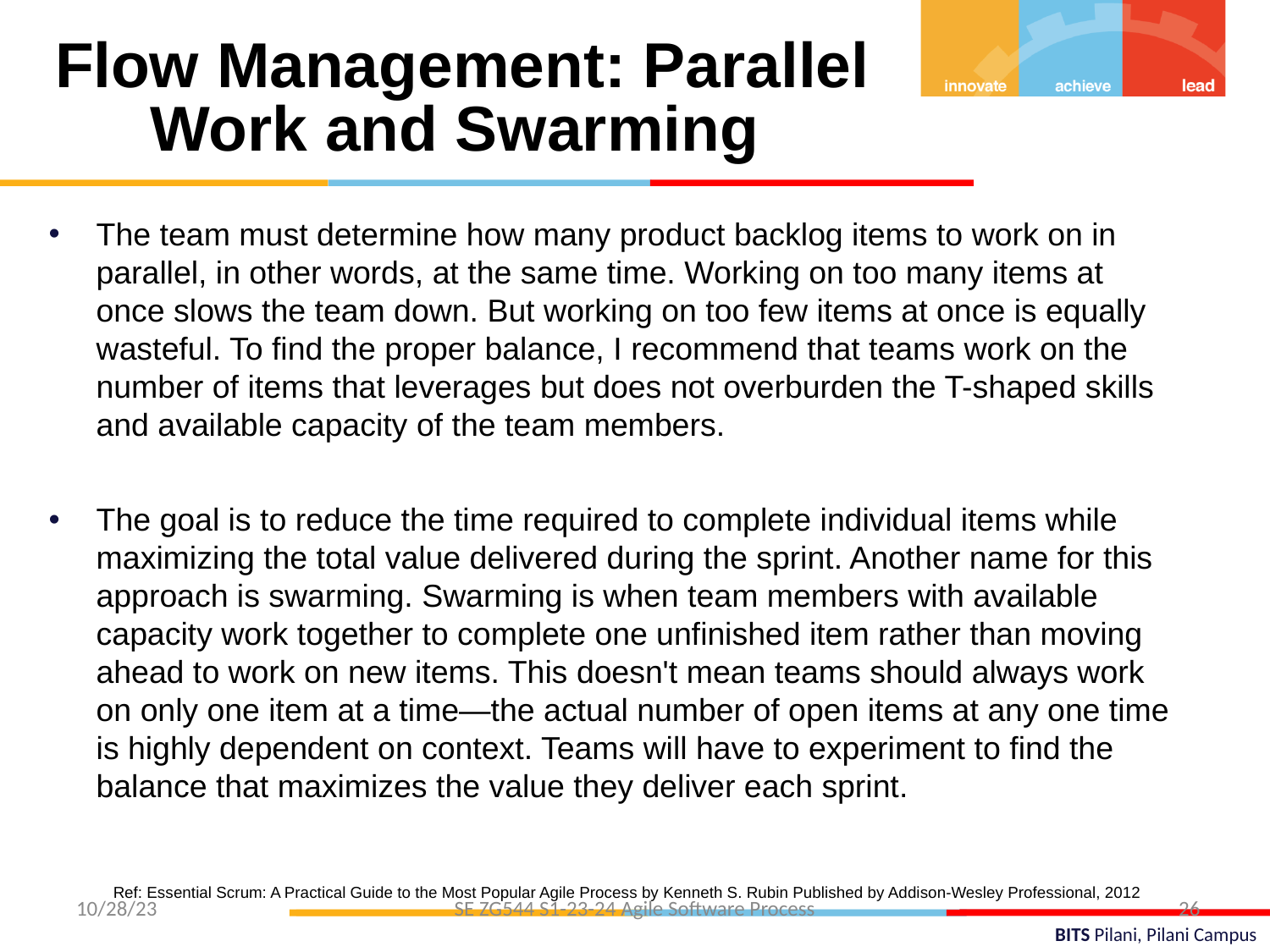

Flow Management: Parallel Work and Swarming
The team must determine how many product backlog items to work on in parallel, in other words, at the same time. Working on too many items at once slows the team down. But working on too few items at once is equally wasteful. To find the proper balance, I recommend that teams work on the number of items that leverages but does not overburden the T-shaped skills and available capacity of the team members.

The goal is to reduce the time required to complete individual items while maximizing the total value delivered during the sprint. Another name for this approach is swarming. Swarming is when team members with available capacity work together to complete one unfinished item rather than moving ahead to work on new items. This doesn't mean teams should always work on only one item at a time—the actual number of open items at any one time is highly dependent on context. Teams will have to experiment to find the balance that maximizes the value they deliver each sprint.
Ref: Essential Scrum: A Practical Guide to the Most Popular Agile Process by Kenneth S. Rubin Published by Addison-Wesley Professional, 2012
26
10/28/23
SE ZG544 S1-23-24 Agile Software Process